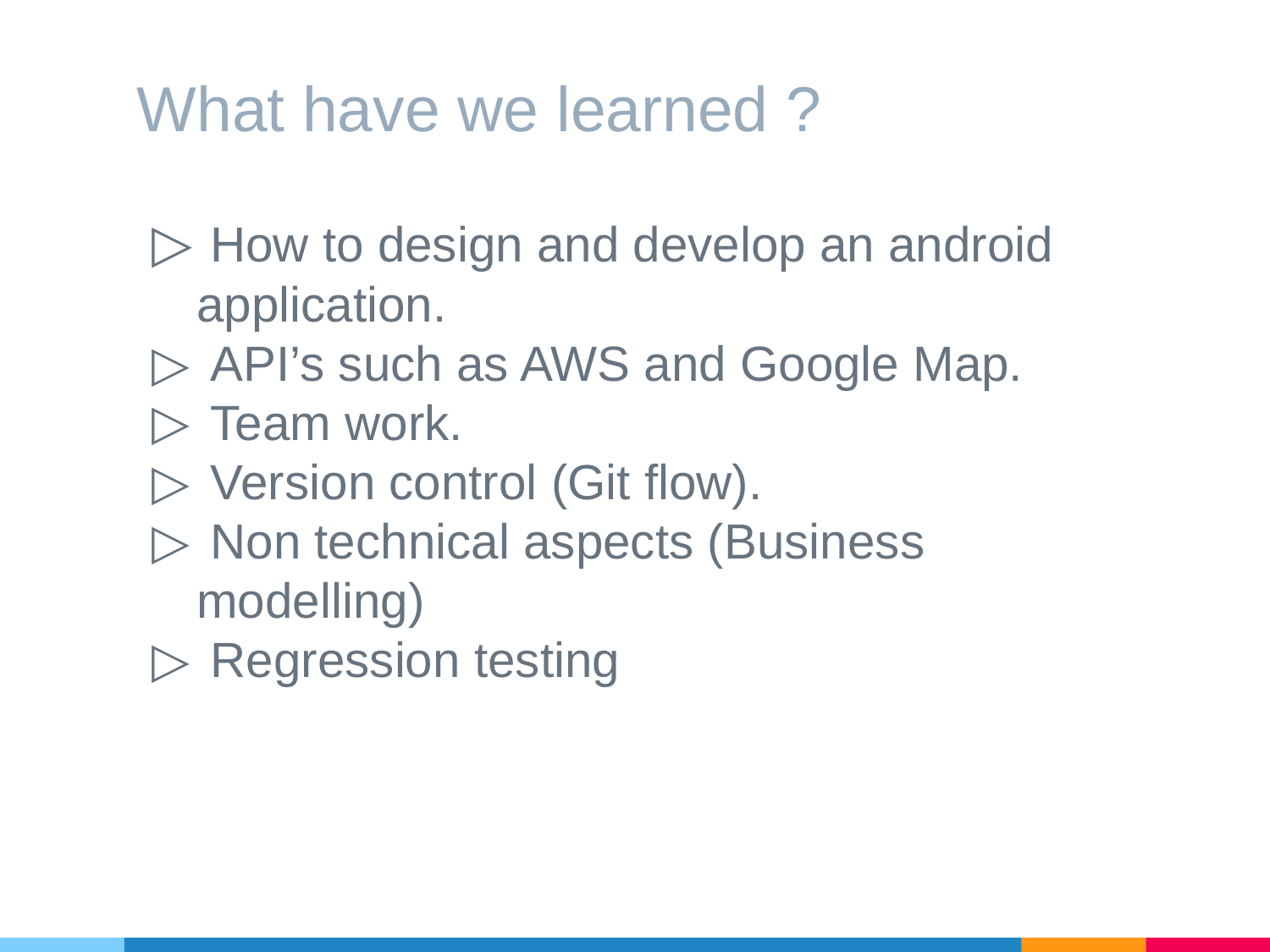

# What have we learned ?
 How to design and develop an android application.
 API’s such as AWS and Google Map.
 Team work.
 Version control (Git flow).
 Non technical aspects (Business modelling)
 Regression testing